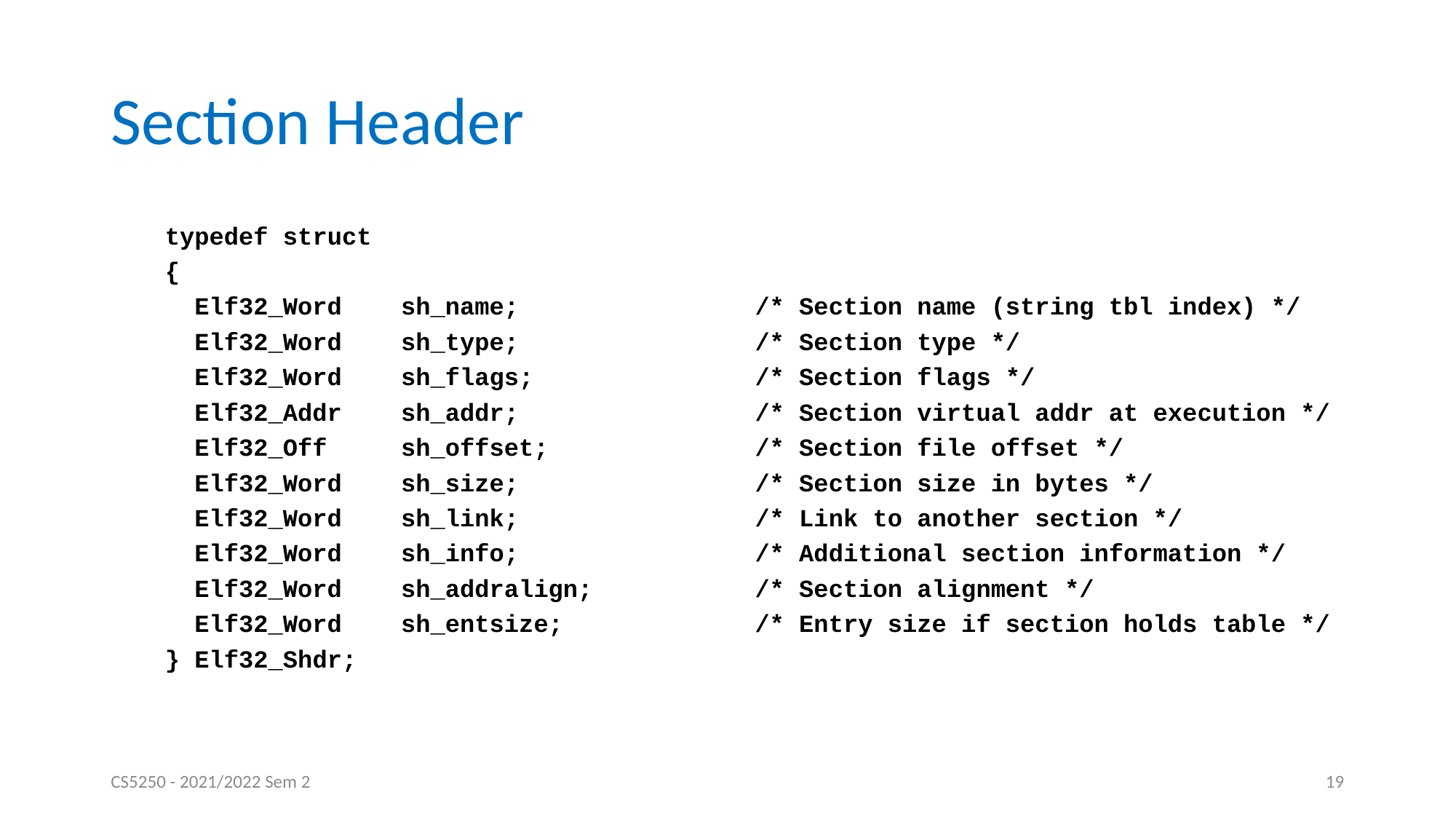

# Section Header
typedef struct
{
  Elf32_Word    sh_name;                /* Section name (string tbl index) */
  Elf32_Word    sh_type;                /* Section type */
  Elf32_Word    sh_flags;               /* Section flags */
  Elf32_Addr    sh_addr;                /* Section virtual addr at execution */
  Elf32_Off     sh_offset;              /* Section file offset */
  Elf32_Word    sh_size;                /* Section size in bytes */
  Elf32_Word    sh_link;                /* Link to another section */
  Elf32_Word    sh_info;                /* Additional section information */
  Elf32_Word    sh_addralign;           /* Section alignment */
  Elf32_Word    sh_entsize;             /* Entry size if section holds table */
} Elf32_Shdr;

CS5250 - 2021/2022 Sem 2
19